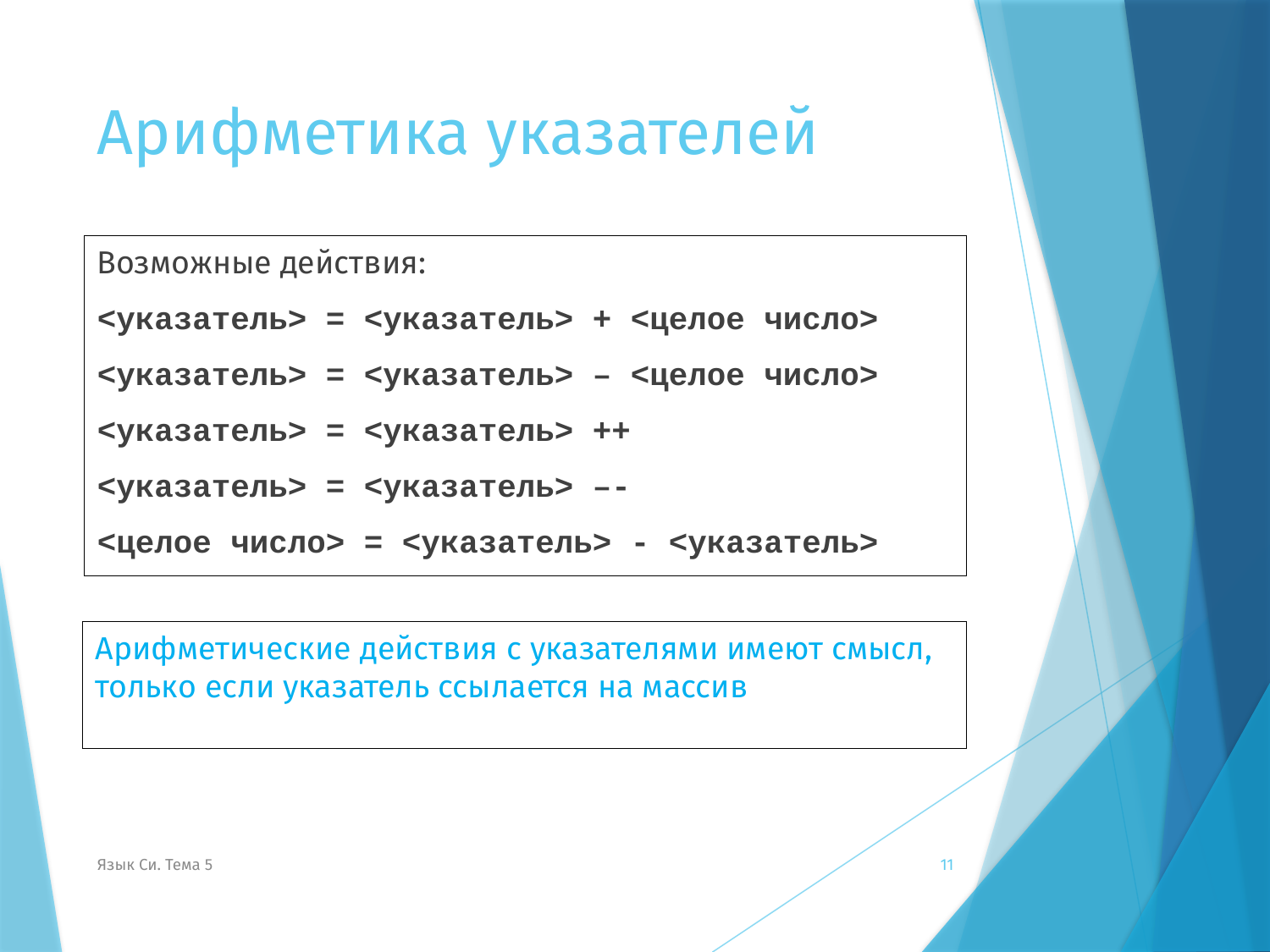

# Арифметика указателей
Возможные действия:
<указатель> = <указатель> + <целое число>
<указатель> = <указатель> – <целое число>
<указатель> = <указатель> ++
<указатель> = <указатель> –-
<целое число> = <указатель> - <указатель>

Арифметические действия с указателями имеют смысл, только если указатель ссылается на массив

Язык Си. Тема 5
11